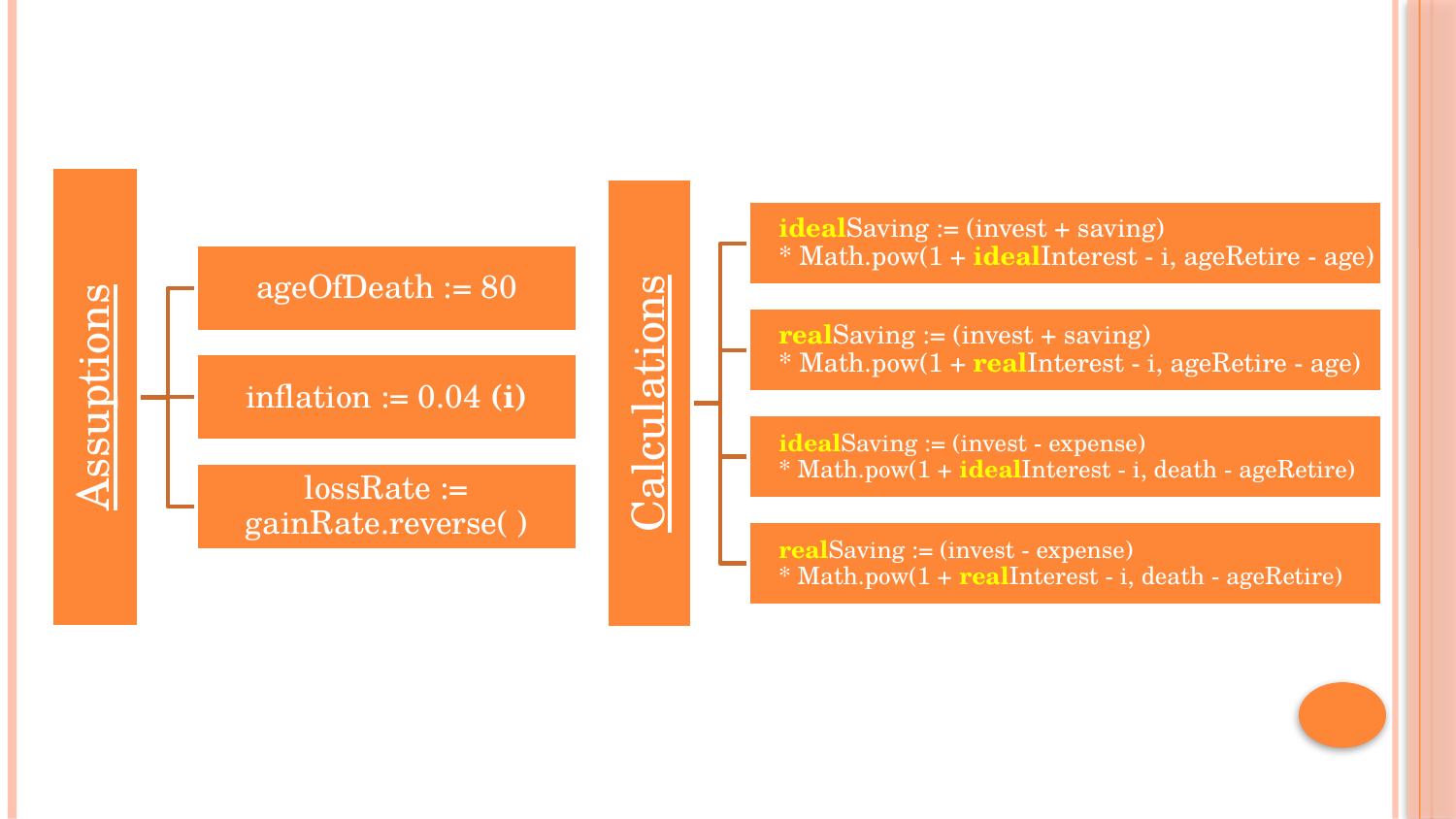

Calculations
idealSaving := (invest + saving)
* Math.pow(1 + idealInterest - i, ageRetire - age)
realSaving := (invest + saving)
* Math.pow(1 + realInterest - i, ageRetire - age)
idealSaving := (invest - expense)
* Math.pow(1 + idealInterest - i, death - ageRetire)
realSaving := (invest - expense)
* Math.pow(1 + realInterest - i, death - ageRetire)

Assuptions
ageOfDeath := 80
inflation := 0.04 (i)
lossRate := gainRate.reverse( )